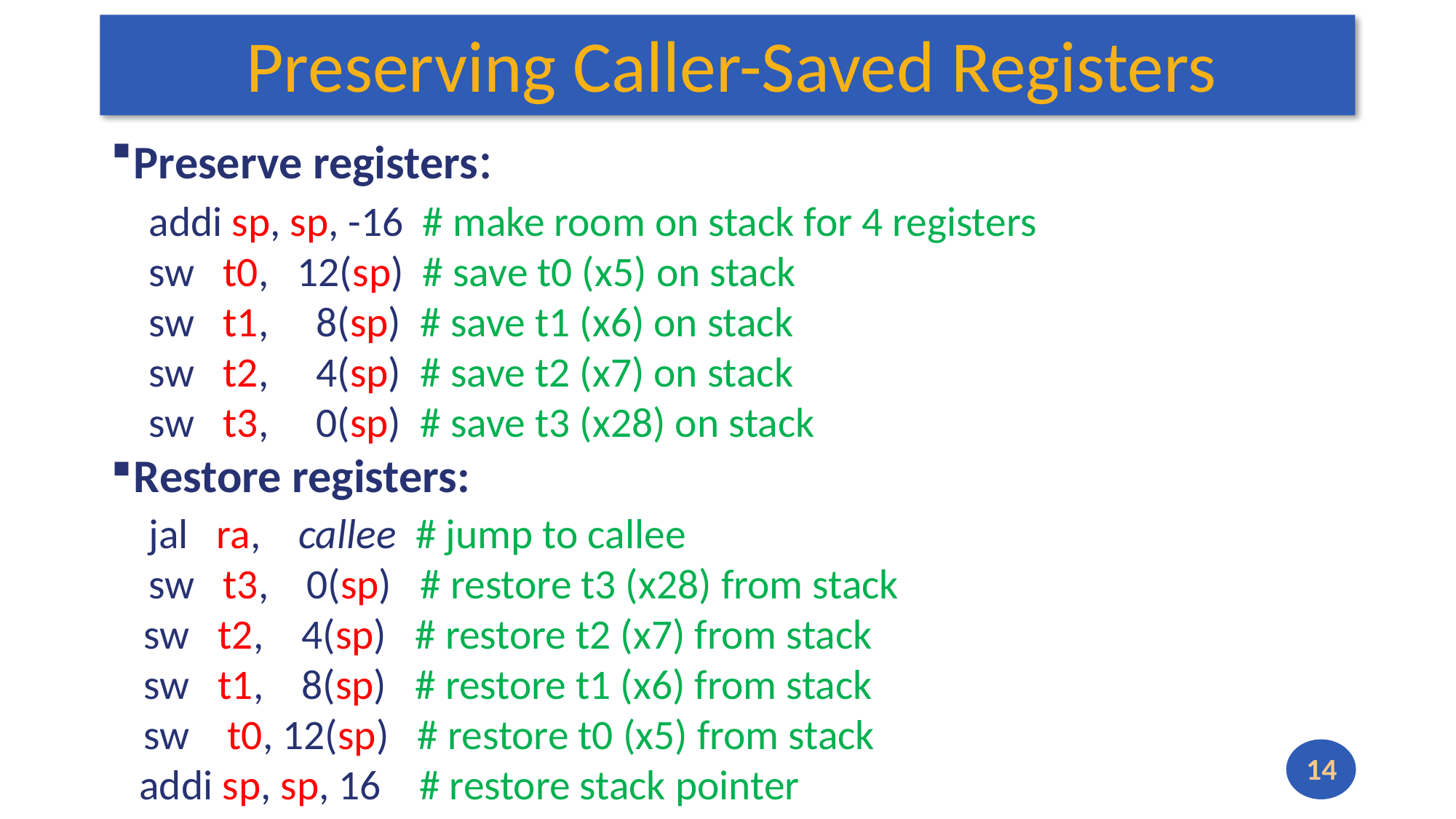

# Preserving Caller-Saved Registers
Preserve registers:
    addi sp, sp, -16  # make room on stack for 4 registers
    sw   t0,   12(sp)  # save t0 (x5) on stack
    sw   t1,     8(sp)  # save t1 (x6) on stack
    sw   t2,     4(sp)  # save t2 (x7) on stack
    sw   t3,     0(sp)  # save t3 (x28) on stack
Restore registers:
    jal   ra,    callee  # jump to callee
    sw   t3,    0(sp)   # restore t3 (x28) from stack
	 sw   t2,    4(sp)   # restore t2 (x7) from stack
	 sw   t1,    8(sp)   # restore t1 (x6) from stack
	 sw    t0, 12(sp)   # restore t0 (x5) from stack
   addi sp, sp, 16    # restore stack pointer
14